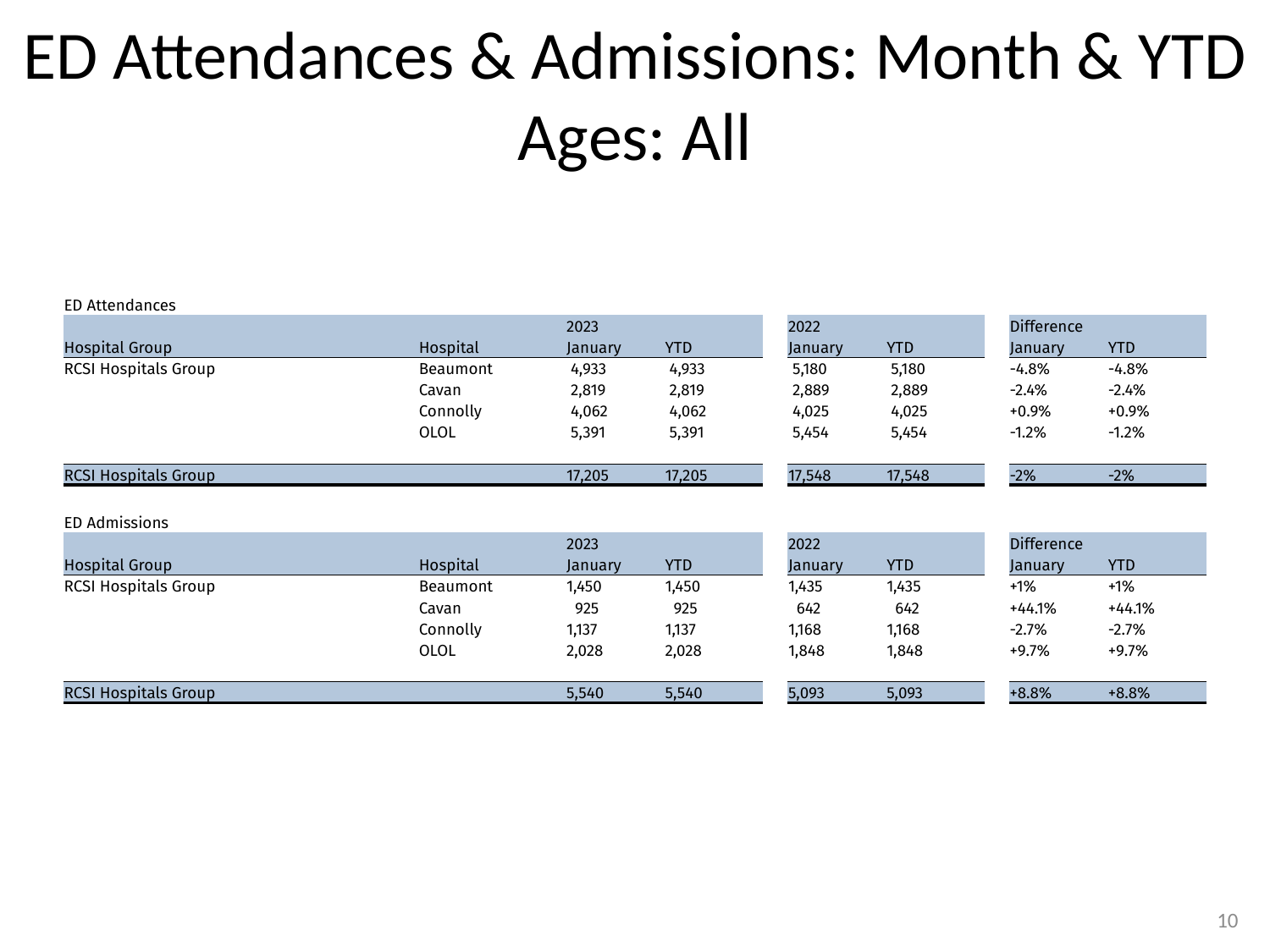

ED Attendances & Admissions: Month & YTD
Ages: All
| ED Attendances |  |  |  |  |  |  |  |  |  |
| --- | --- | --- | --- | --- | --- | --- | --- | --- | --- |
|  |  | 2023 |  |  | 2022 |  |  | Difference |  |
| Hospital Group | Hospital | January | YTD |  | January | YTD |  | January | YTD |
| RCSI Hospitals Group | Beaumont | 4,933 | 4,933 |  | 5,180 | 5,180 |  | -4.8% | -4.8% |
|  | Cavan | 2,819 | 2,819 |  | 2,889 | 2,889 |  | -2.4% | -2.4% |
|  | Connolly | 4,062 | 4,062 |  | 4,025 | 4,025 |  | +0.9% | +0.9% |
|  | OLOL | 5,391 | 5,391 |  | 5,454 | 5,454 |  | -1.2% | -1.2% |
|  |  |  |  |  |  |  |  |  |  |
| RCSI Hospitals Group |  | 17,205 | 17,205 |  | 17,548 | 17,548 |  | -2% | -2% |
|  |  |  |  |  |  |  |  |  |  |
|  |  |  |  |  |  |  |  |  |  |
| ED Admissions |  |  |  |  |  |  |  |  |  |
|  |  | 2023 |  |  | 2022 |  |  | Difference |  |
| Hospital Group | Hospital | January | YTD |  | January | YTD |  | January | YTD |
| RCSI Hospitals Group | Beaumont | 1,450 | 1,450 |  | 1,435 | 1,435 |  | +1% | +1% |
|  | Cavan | 925 | 925 |  | 642 | 642 |  | +44.1% | +44.1% |
|  | Connolly | 1,137 | 1,137 |  | 1,168 | 1,168 |  | -2.7% | -2.7% |
|  | OLOL | 2,028 | 2,028 |  | 1,848 | 1,848 |  | +9.7% | +9.7% |
|  |  |  |  |  |  |  |  |  |  |
| RCSI Hospitals Group |  | 5,540 | 5,540 |  | 5,093 | 5,093 |  | +8.8% | +8.8% |
10